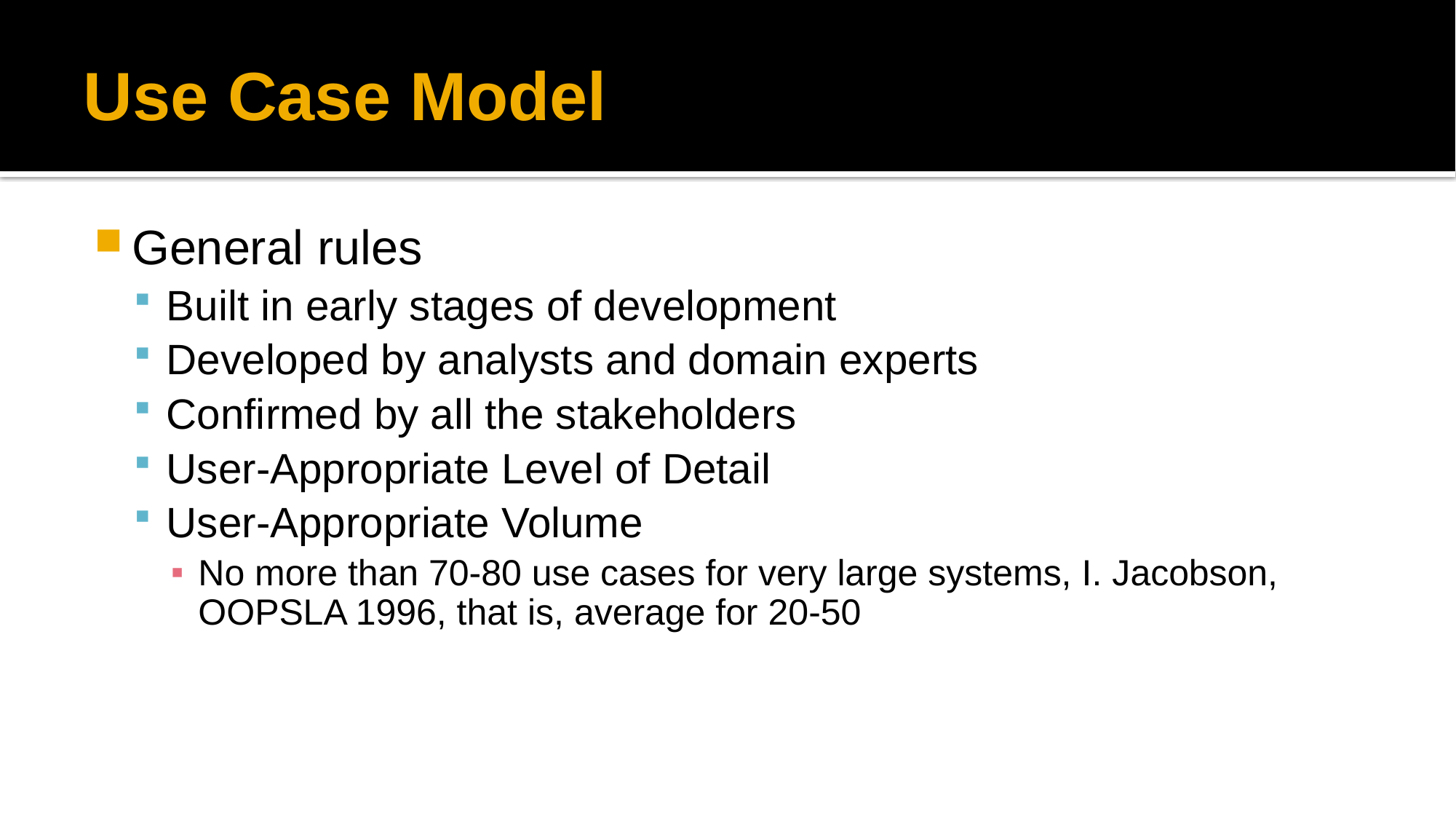

# Use Case Model
General rules
Built in early stages of development
Developed by analysts and domain experts
Confirmed by all the stakeholders
User-Appropriate Level of Detail
User-Appropriate Volume
No more than 70-80 use cases for very large systems, I. Jacobson, OOPSLA 1996, that is, average for 20-50